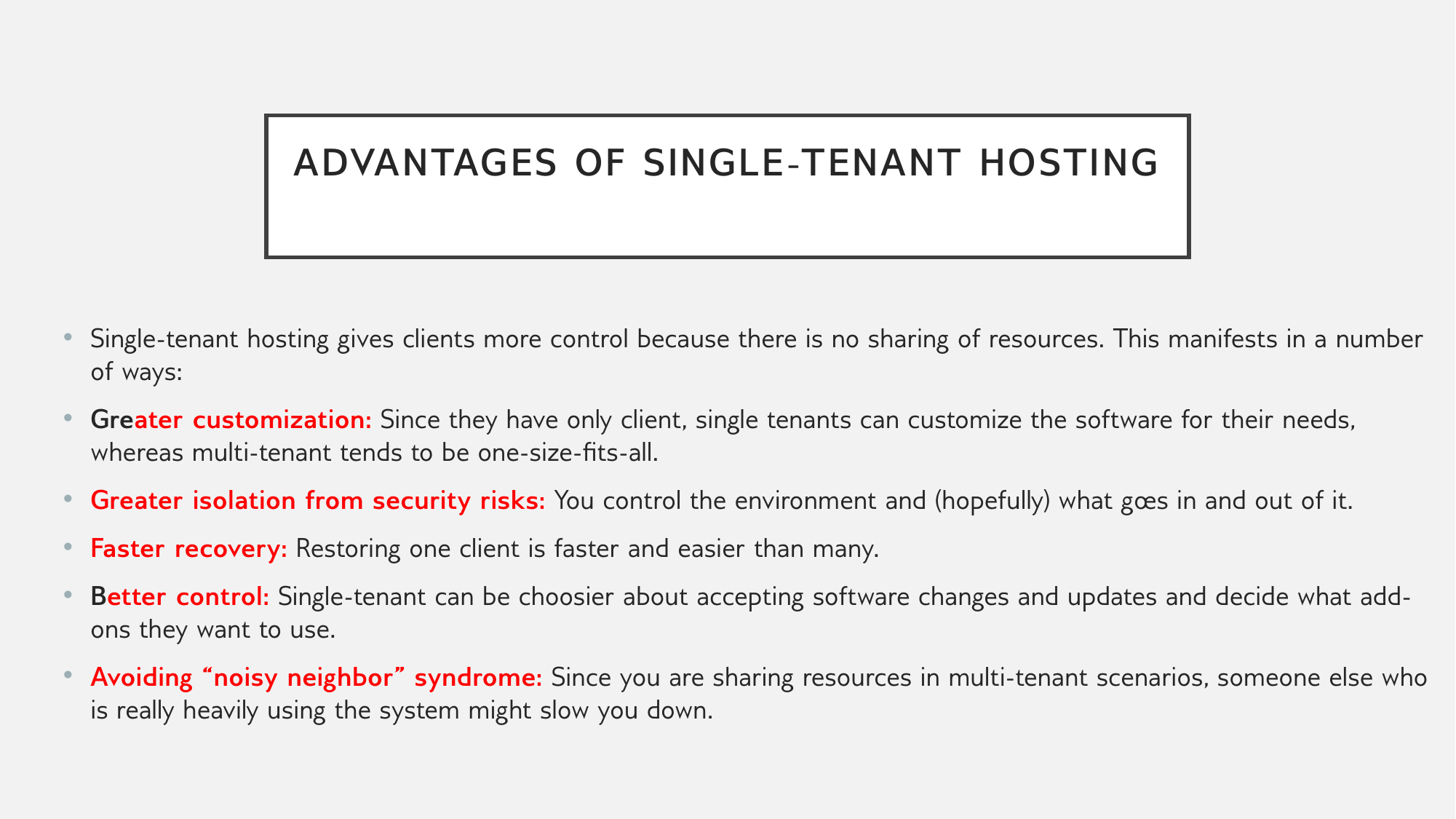

# Advantages of Single-Tenant Hosting
Single-tenant hosting gives clients more control because there is no sharing of resources. This manifests in a number of ways:
Greater customization: Since they have only client, single tenants can customize the software for their needs, whereas multi-tenant tends to be one-size-fits-all.
Greater isolation from security risks: You control the environment and (hopefully) what goes in and out of it.
Faster recovery: Restoring one client is faster and easier than many.
Better control: Single-tenant can be choosier about accepting software changes and updates and decide what add-ons they want to use.
Avoiding “noisy neighbor” syndrome: Since you are sharing resources in multi-tenant scenarios, someone else who is really heavily using the system might slow you down.